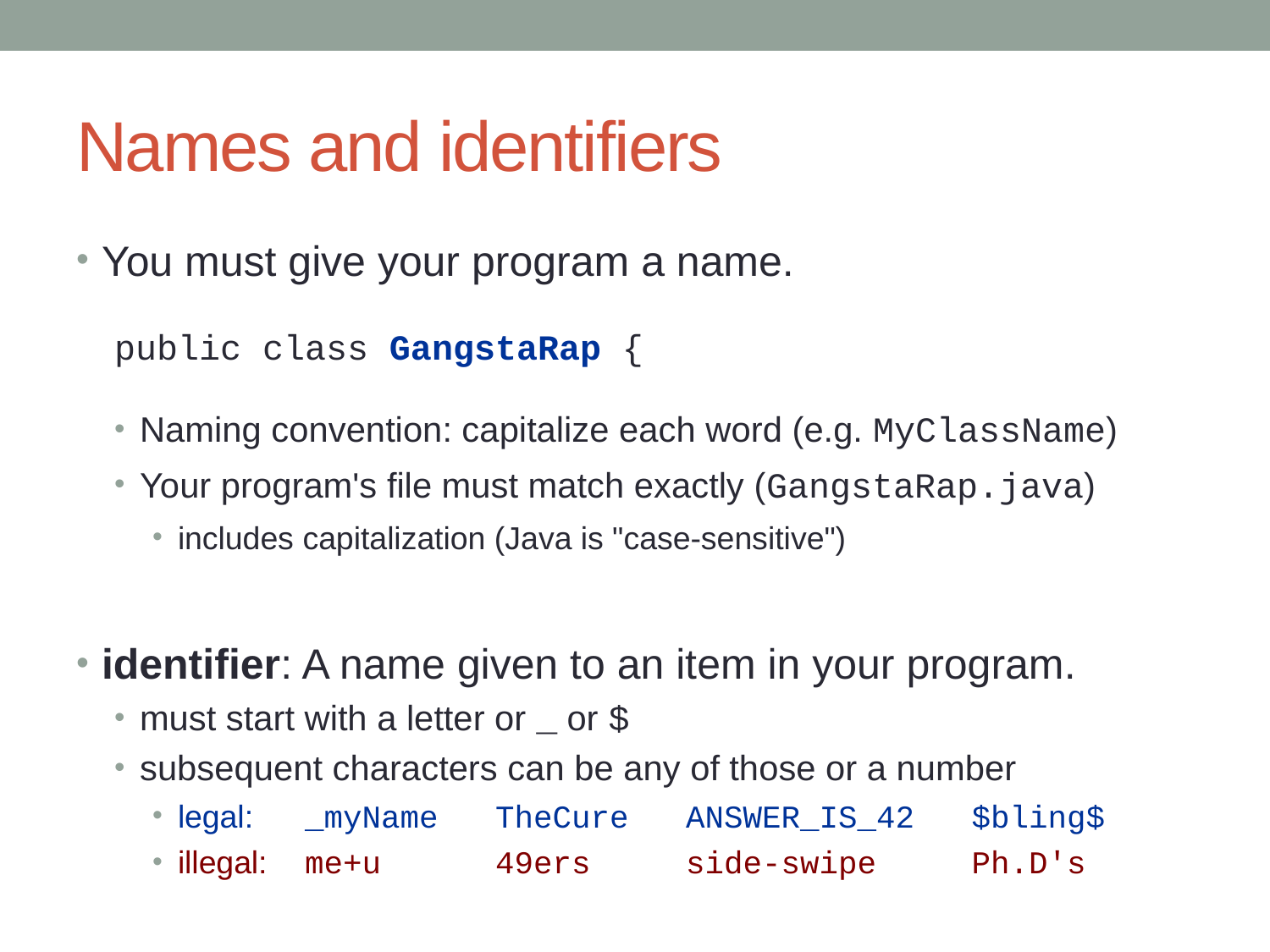

# Names and identifiers
You must give your program a name.

public class GangstaRap {

Naming convention: capitalize each word (e.g. MyClassName)
Your program's file must match exactly (GangstaRap.java)
includes capitalization (Java is "case-sensitive")

identifier: A name given to an item in your program.
must start with a letter or _ or $
subsequent characters can be any of those or a number
legal:	_myName   TheCure   ANSWER_IS_42   $bling$
illegal:	me+u      49ers     side-swipe     Ph.D's